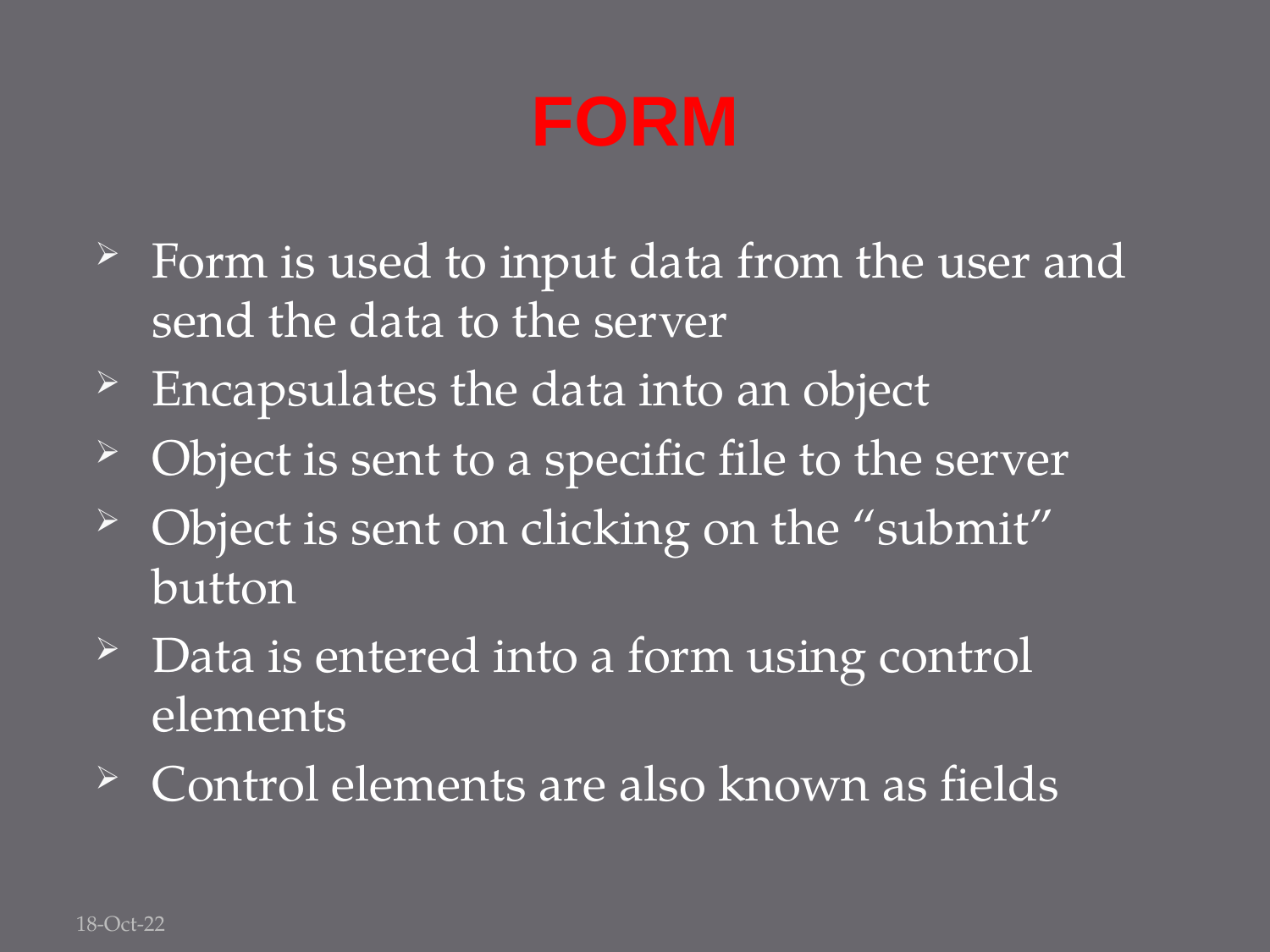

# Form
Form is used to input data from the user and send the data to the server
Encapsulates the data into an object
Object is sent to a specific file to the server
Object is sent on clicking on the “submit” button
Data is entered into a form using control elements
Control elements are also known as fields
18-Oct-22